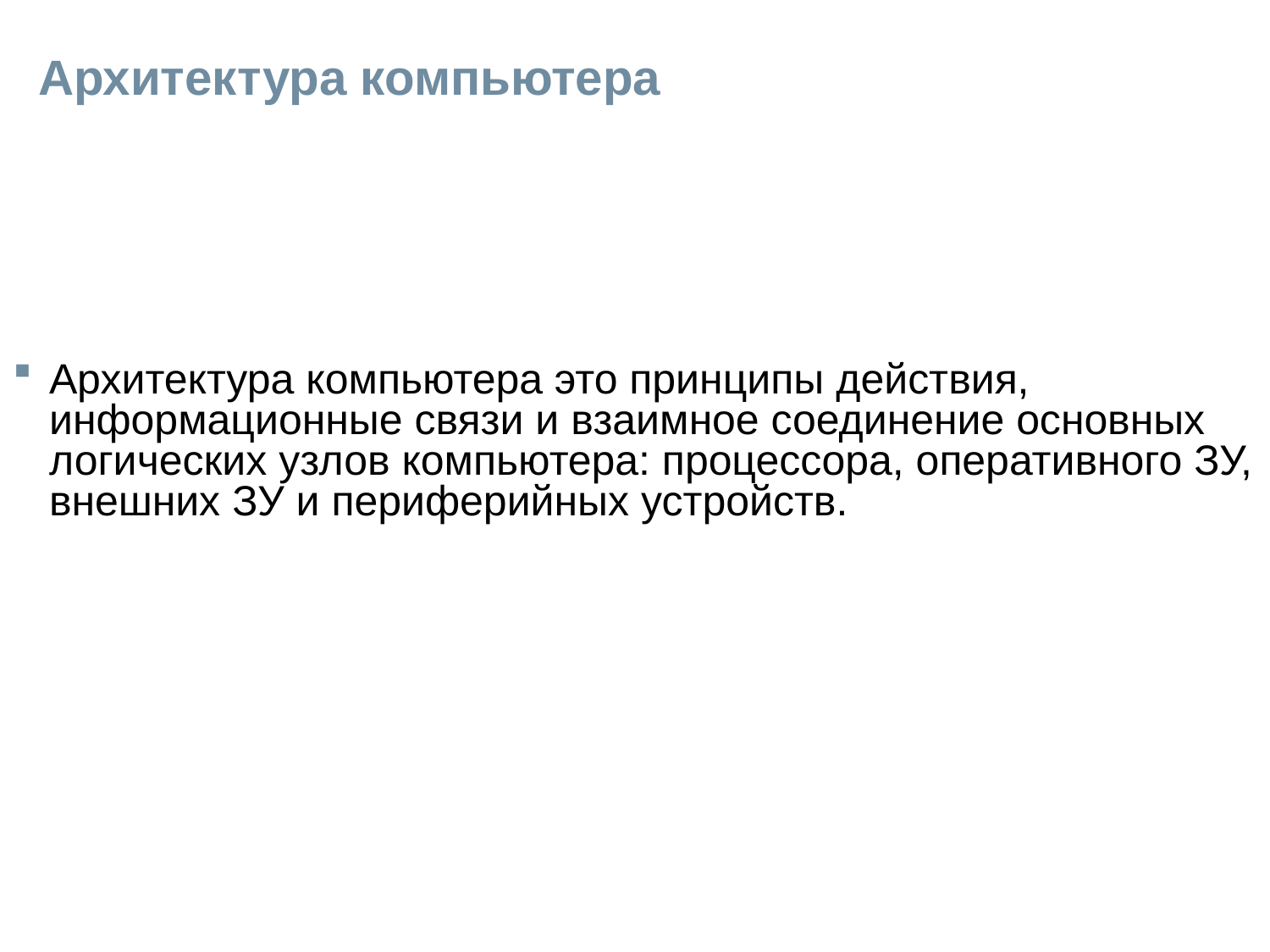

# Архитектура компьютера

Архитектура компьютера это принципы действия, информационные связи и взаимное соединение основных логических узлов компьютера: процессора, оперативного ЗУ, внешних ЗУ и периферийных устройств.